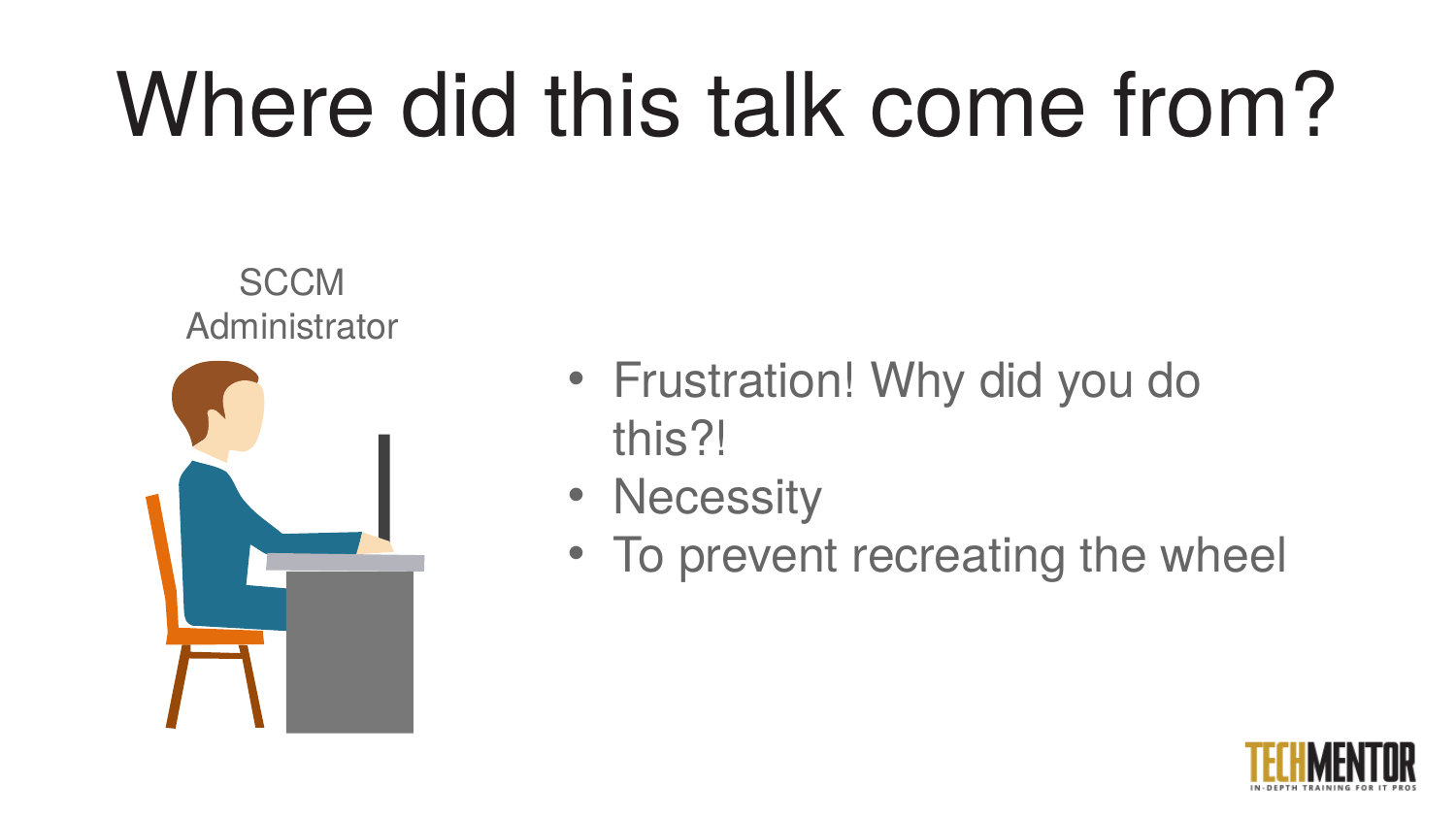

# Where did this talk come from?
SCCM Administrator
Frustration! Why did you do this?!
Necessity
To prevent recreating the wheel